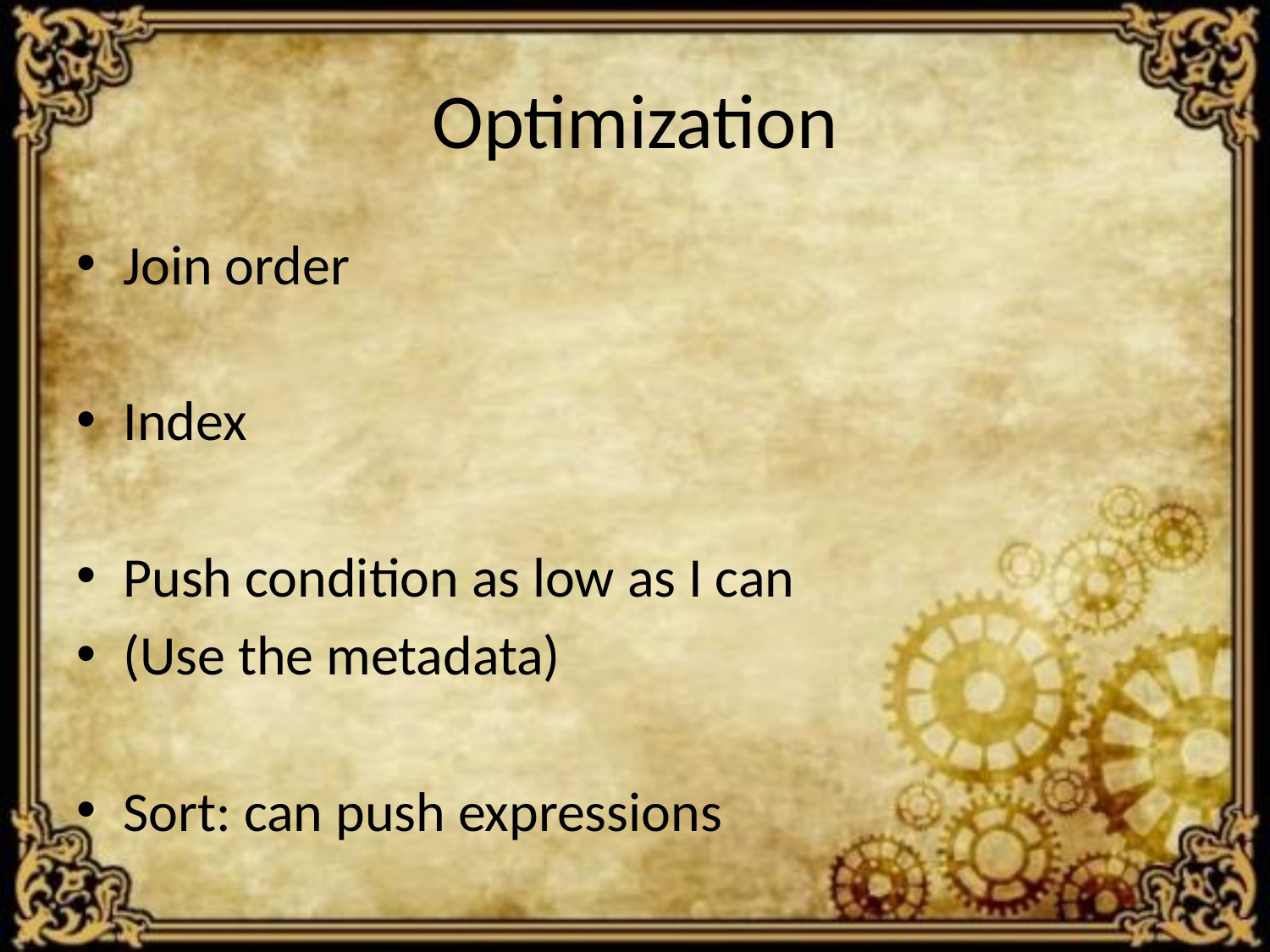

# Optimization
Join order

Index

Push condition as low as I can
(Use the metadata)

Sort: can push expressions